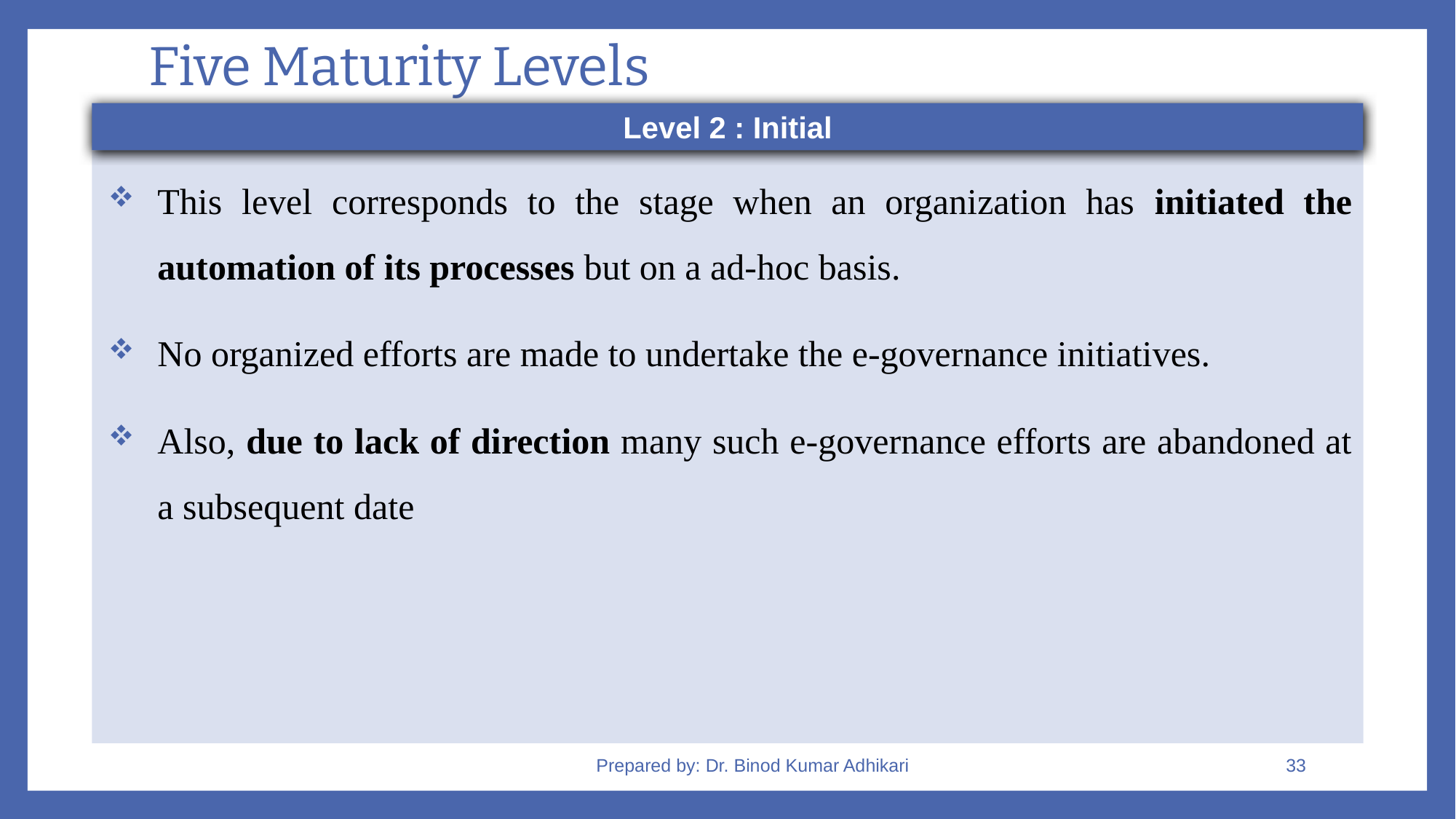

# Five Maturity Levels
Level 2 : Initial
This level corresponds to the stage when an organization has initiated the automation of its processes but on a ad-hoc basis.
No organized efforts are made to undertake the e-governance initiatives.
Also, due to lack of direction many such e-governance efforts are abandoned at a subsequent date
Prepared by: Dr. Binod Kumar Adhikari
33